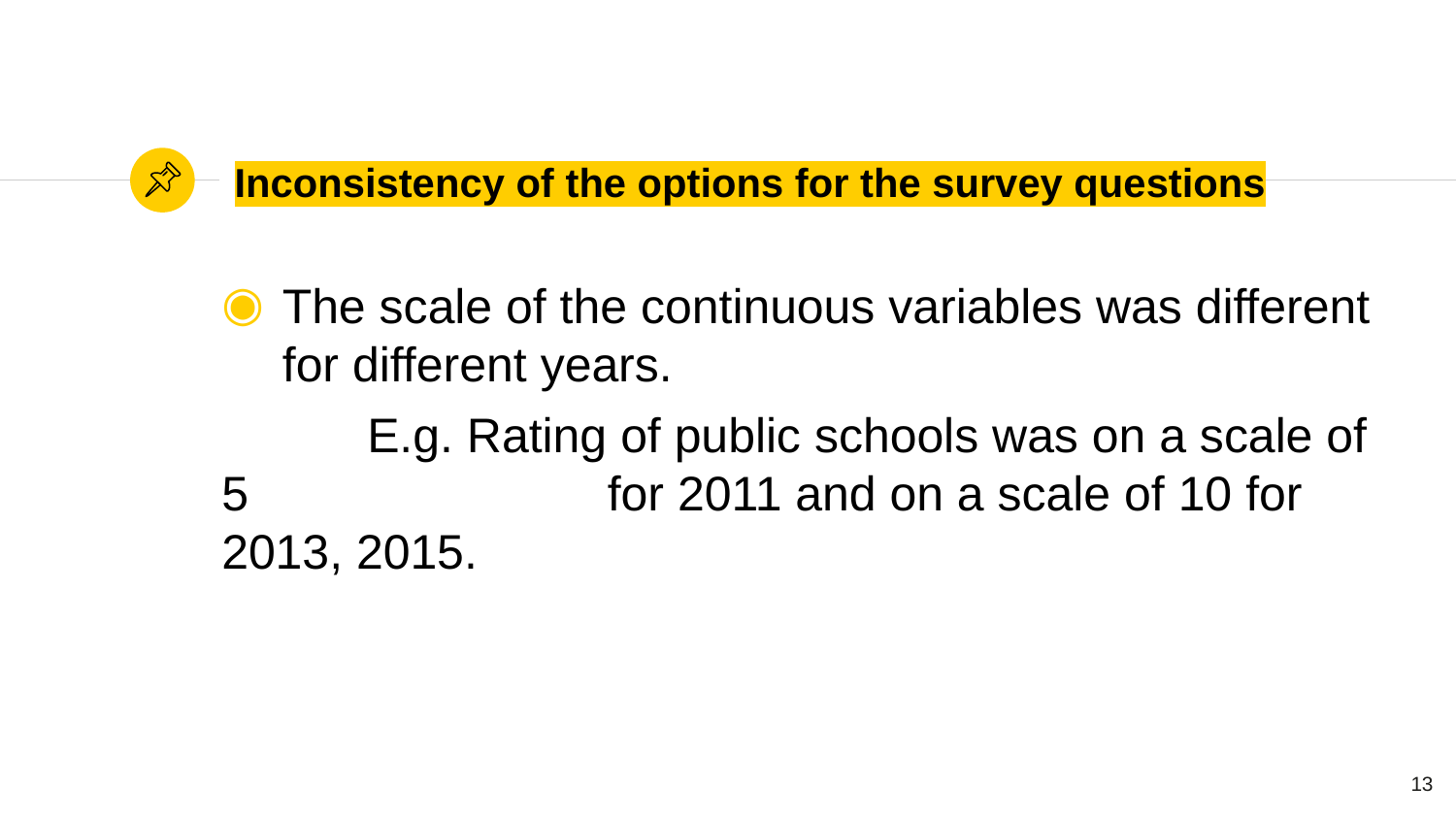

# Inconsistency of the options for the survey questions

The scale of the continuous variables was different for different years.
	E.g. Rating of public schools was on a scale of 5 	   	       for 2011 and on a scale of 10 for 2013, 2015.
13